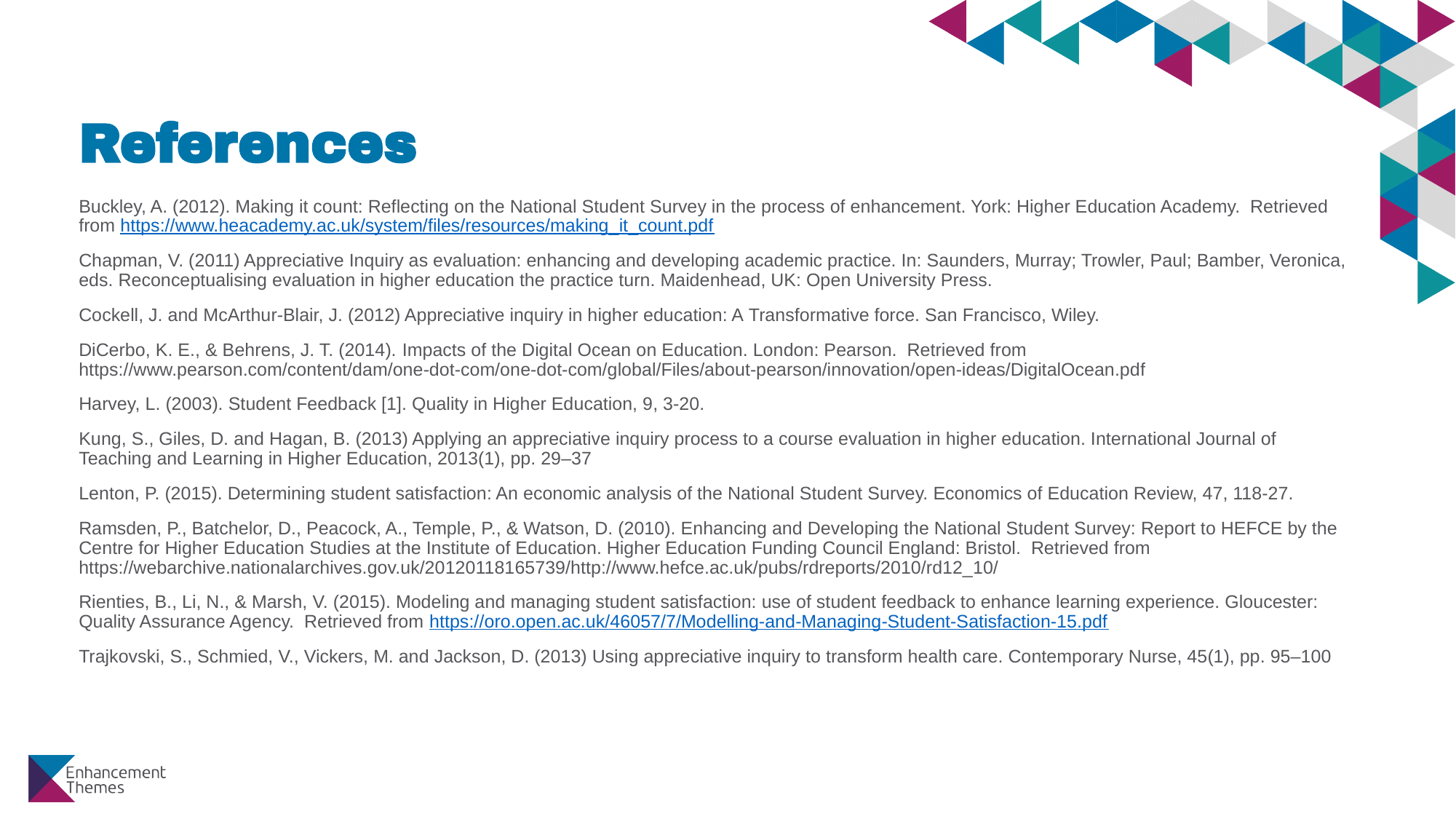

# References
Buckley, A. (2012). Making it count: Reflecting on the National Student Survey in the process of enhancement. York: Higher Education Academy.  Retrieved from https://www.heacademy.ac.uk/system/files/resources/making_it_count.pdf
Chapman, V. (2011) Appreciative Inquiry as evaluation: enhancing and developing academic practice. In: Saunders, Murray; Trowler, Paul; Bamber, Veronica, eds. Reconceptualising evaluation in higher education the practice turn. Maidenhead, UK: Open University Press.
​Cockell, J. and McArthur-Blair, J. (2012) Appreciative inquiry in higher education: A Transformative force. San Francisco, Wiley.
DiCerbo, K. E., & Behrens, J. T. (2014). Impacts of the Digital Ocean on Education. London: Pearson.  Retrieved from https://www.pearson.com/content/dam/one-dot-com/one-dot-com/global/Files/about-pearson/innovation/open-ideas/DigitalOcean.pdf
Harvey, L. (2003). Student Feedback [1]. Quality in Higher Education, 9, 3-20.
Kung, S., Giles, D. and Hagan, B. (2013) Applying an appreciative inquiry process to a course evaluation in higher education. International Journal of Teaching and Learning in Higher Education, 2013(1), pp. 29–37
Lenton, P. (2015). Determining student satisfaction: An economic analysis of the National Student Survey. Economics of Education Review, 47, 118-27.
Ramsden, P., Batchelor, D., Peacock, A., Temple, P., & Watson, D. (2010). Enhancing and Developing the National Student Survey: Report to HEFCE by the Centre for Higher Education Studies at the Institute of Education. Higher Education Funding Council England: Bristol.  Retrieved from https://webarchive.nationalarchives.gov.uk/20120118165739/http://www.hefce.ac.uk/pubs/rdreports/2010/rd12_10/
Rienties, B., Li, N., & Marsh, V. (2015). Modeling and managing student satisfaction: use of student feedback to enhance learning experience. Gloucester: Quality Assurance Agency.  Retrieved from https://oro.open.ac.uk/46057/7/Modelling-and-Managing-Student-Satisfaction-15.pdf
Trajkovski, S., Schmied, V., Vickers, M. and Jackson, D. (2013) Using appreciative inquiry to transform health care. Contemporary Nurse, 45(1), pp. 95–100